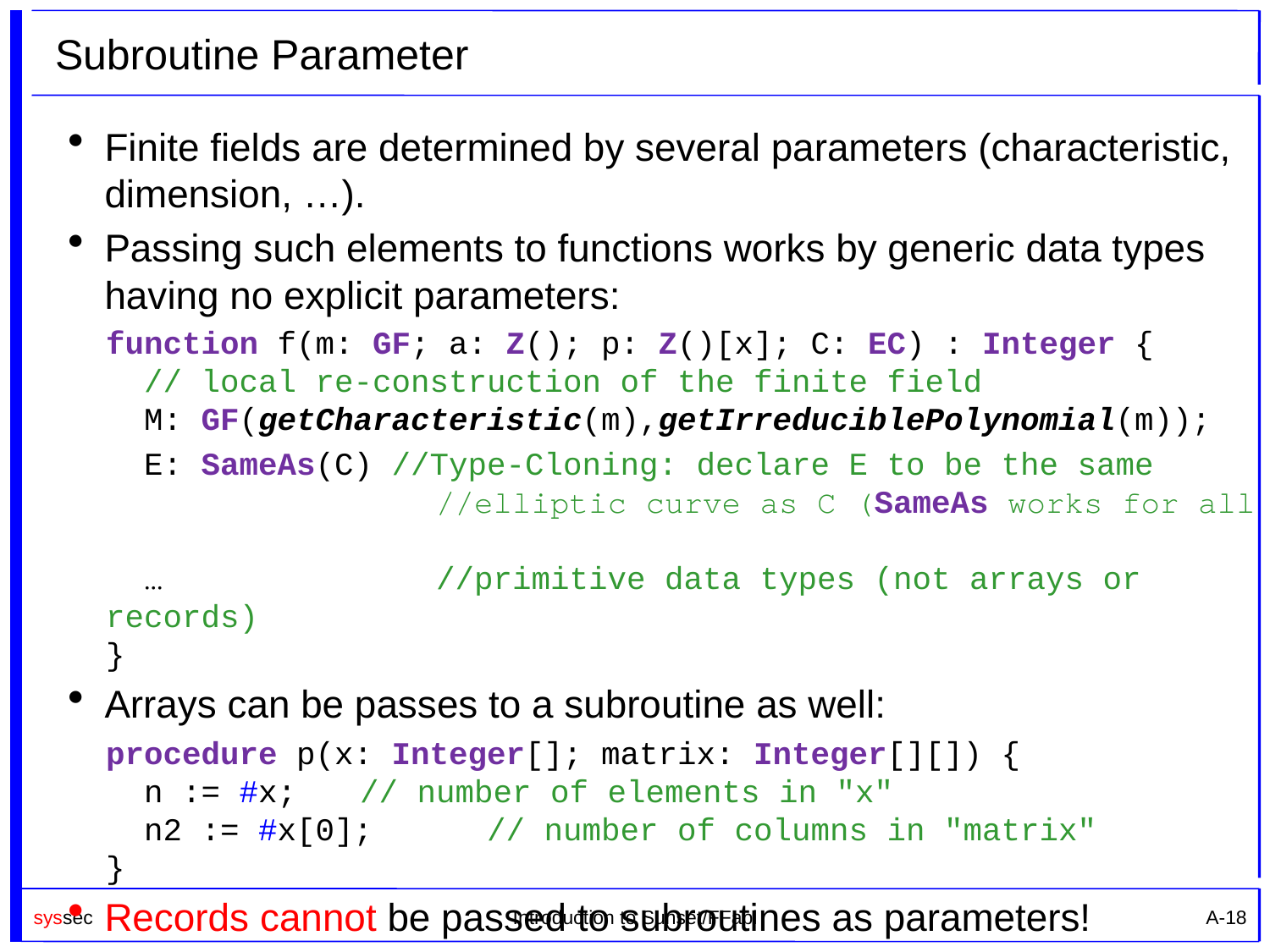

# Subroutine Parameter
Finite fields are determined by several parameters (characteristic, dimension, …).
Passing such elements to functions works by generic data types having no explicit parameters:
function f(m: GF; a: Z(); p: Z()[x]; C: EC) : Integer {
  // local re-construction of the finite field
  M: GF(getCharacteristic(m),getIrreduciblePolynomial(m));
  E: SameAs(C) //Type-Cloning: declare E to be the same
 		    //elliptic curve as C (SameAs works for all
  …		    //primitive data types (not arrays or records)
}
Arrays can be passes to a subroutine as well:
procedure p(x: Integer[]; matrix: Integer[][]) {
  n := #x;	// number of elements in "x"
  n2 := #x[0];	// number of columns in "matrix"
}
Records cannot be passed to subroutines as parameters!